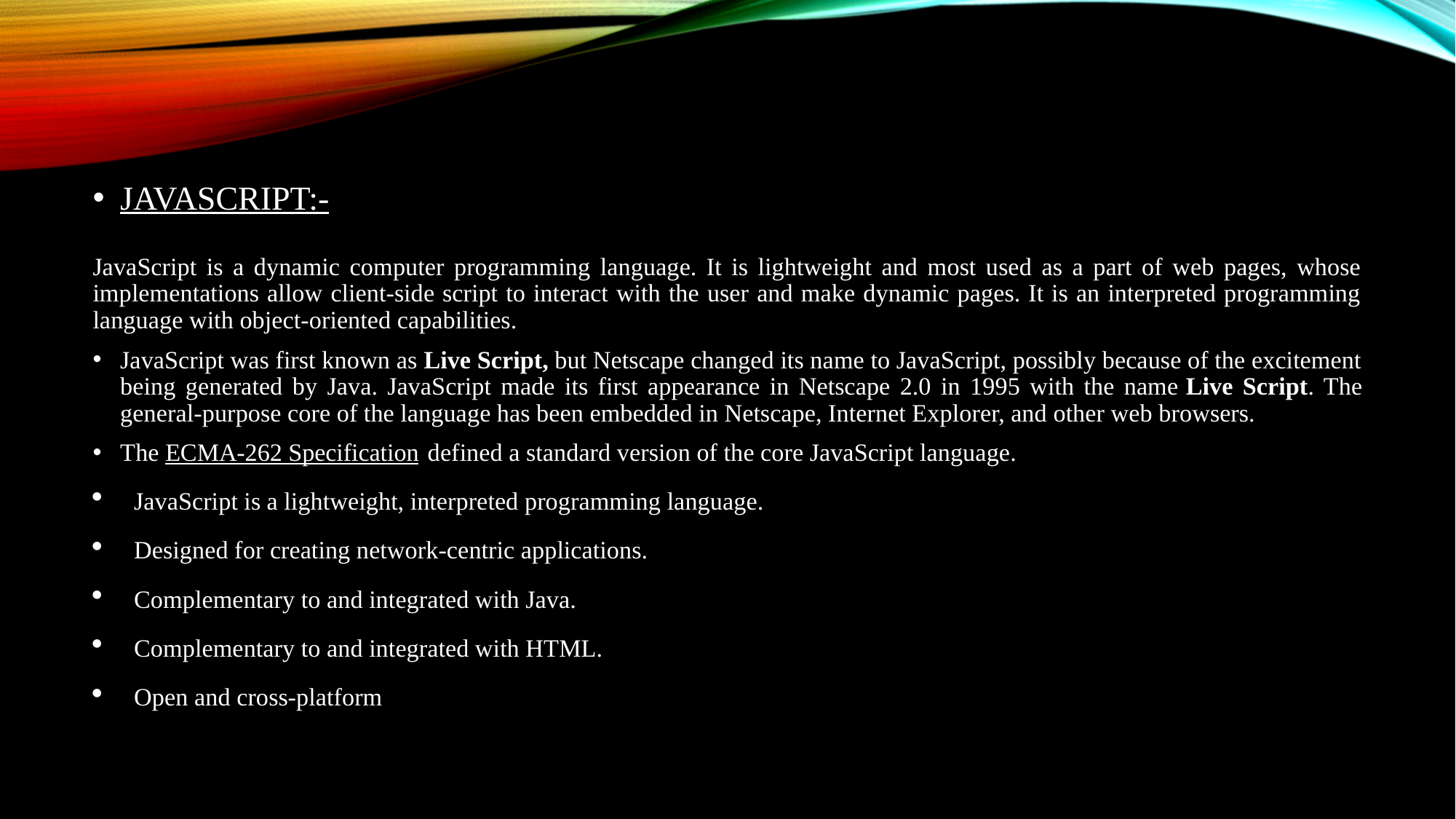

#
JAVASCRIPT:-

JavaScript is a dynamic computer programming language. It is lightweight and most used as a part of web pages, whose implementations allow client-side script to interact with the user and make dynamic pages. It is an interpreted programming language with object-oriented capabilities.
JavaScript was first known as Live Script, but Netscape changed its name to JavaScript, possibly because of the excitement being generated by Java. JavaScript made its first appearance in Netscape 2.0 in 1995 with the name Live Script. The general-purpose core of the language has been embedded in Netscape, Internet Explorer, and other web browsers.
The ECMA-262 Specification defined a standard version of the core JavaScript language.
JavaScript is a lightweight, interpreted programming language.
Designed for creating network-centric applications.
Complementary to and integrated with Java.
Complementary to and integrated with HTML.
Open and cross-platform